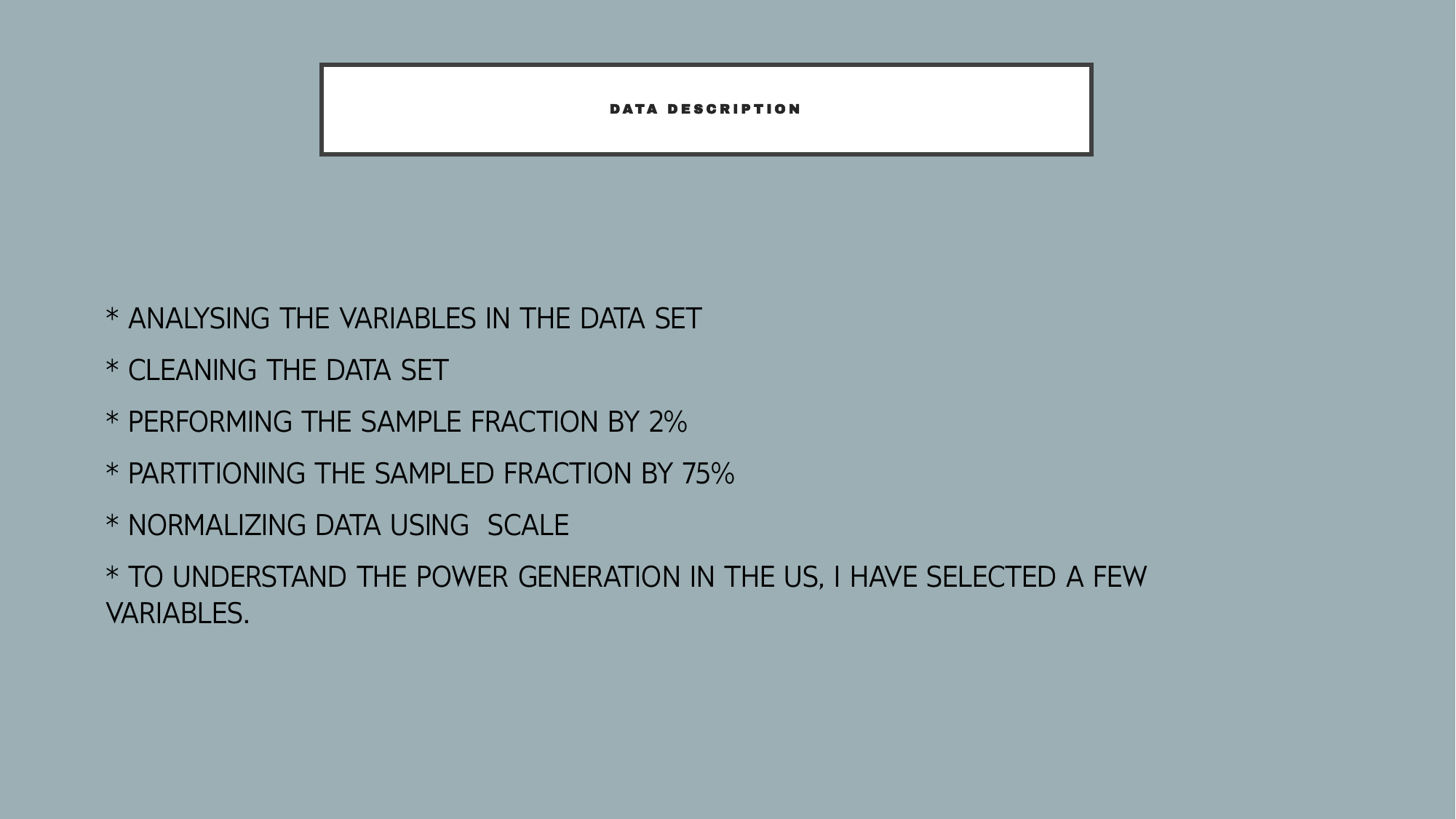

# DATA DESCRIPTION
* ANALYSING THE VARIABLES IN THE DATA SET
* CLEANING THE DATA SET
* PERFORMING THE SAMPLE FRACTION BY 2%
* PARTITIONING THE SAMPLED FRACTION BY 75%
* NORMALIZING DATA USING  SCALE
* TO UNDERSTAND THE POWER GENERATION IN THE US, I HAVE SELECTED A FEW VARIABLES.